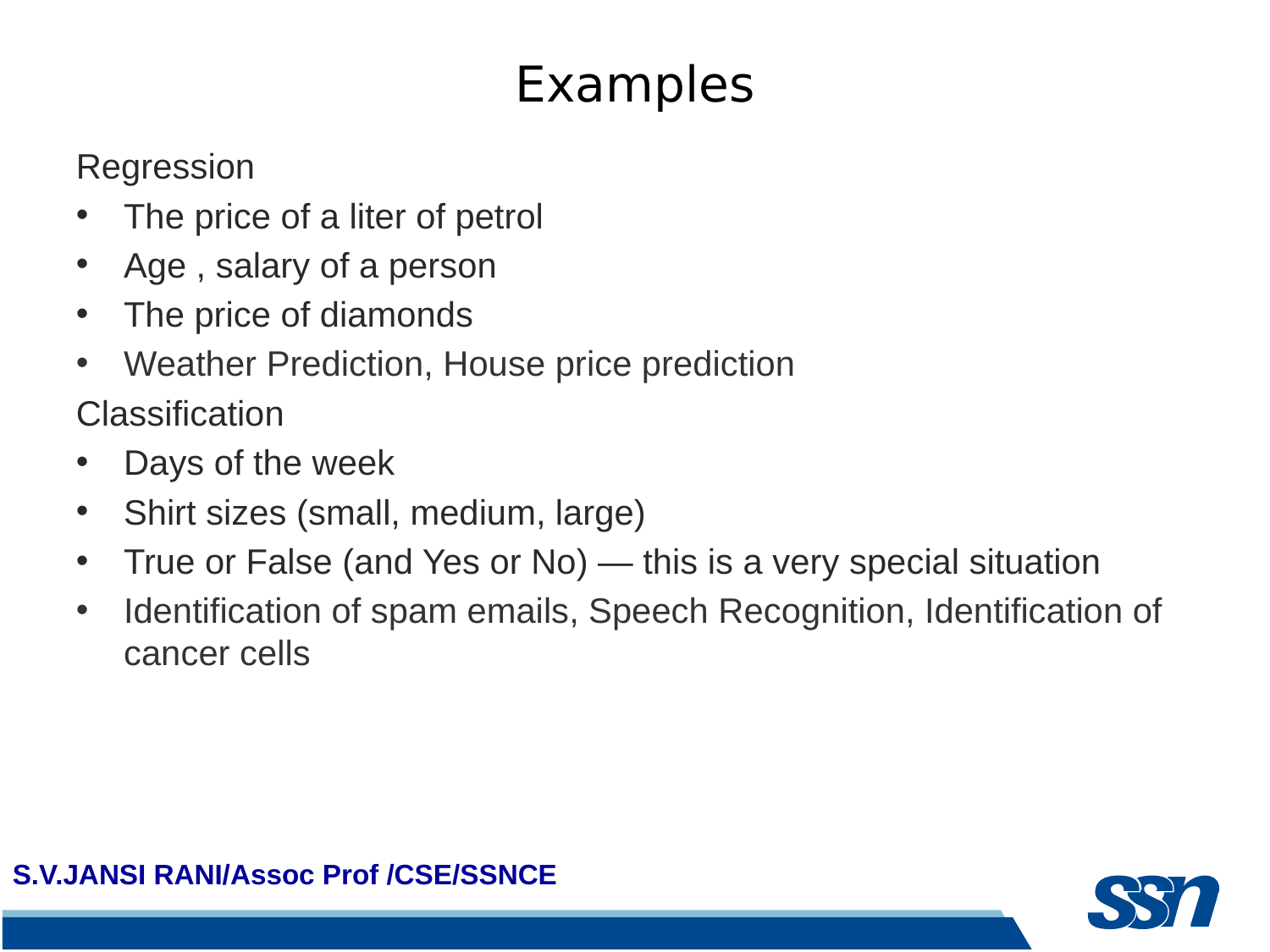

# Examples
Regression
The price of a liter of petrol
Age , salary of a person
The price of diamonds
Weather Prediction, House price prediction
Classification
Days of the week
Shirt sizes (small, medium, large)
True or False (and Yes or No) — this is a very special situation
Identification of spam emails, Speech Recognition, Identification of cancer cells